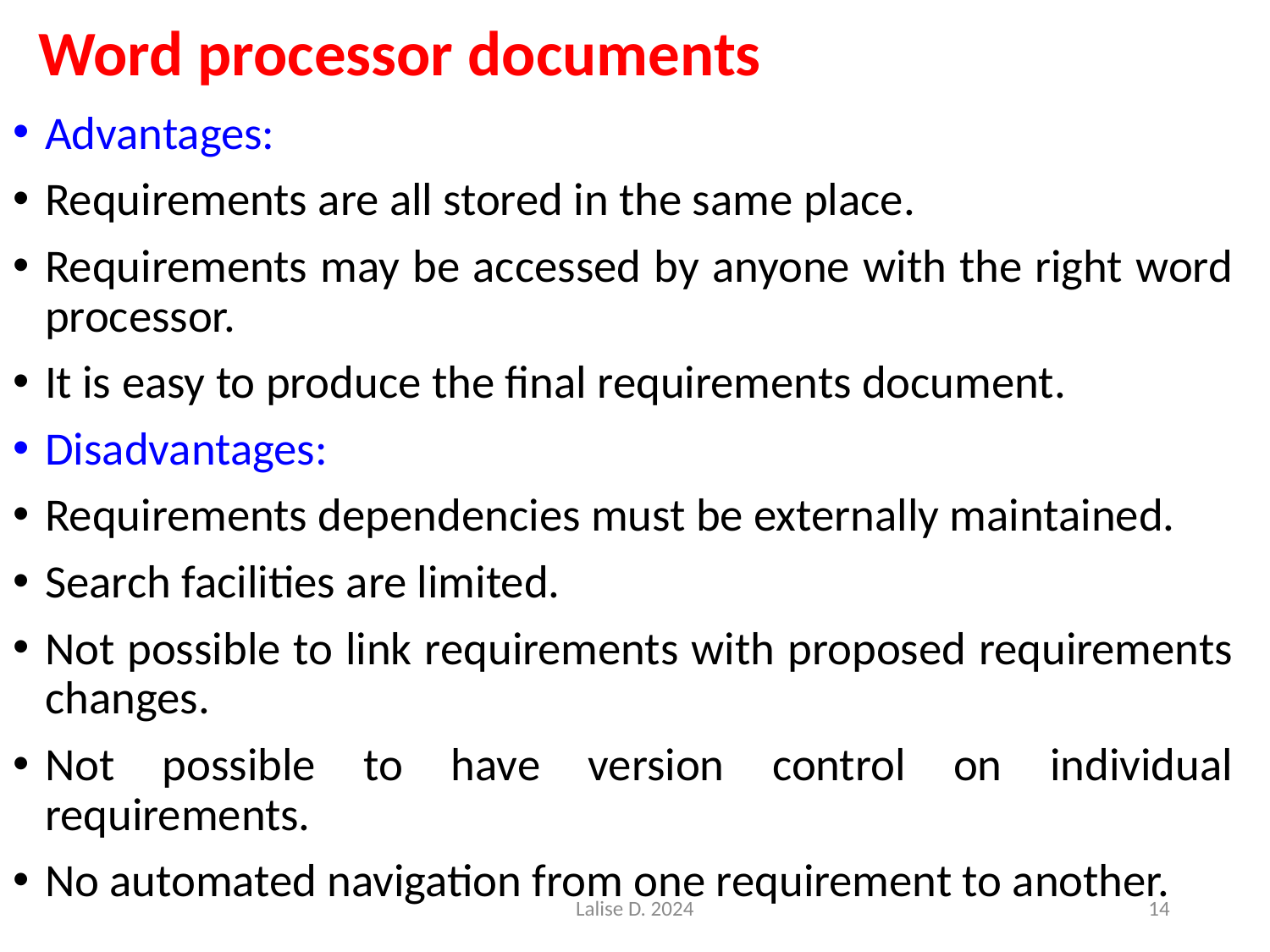

# Word processor documents
Advantages:
Requirements are all stored in the same place.
Requirements may be accessed by anyone with the right word processor.
It is easy to produce the final requirements document.
Disadvantages:
Requirements dependencies must be externally maintained.
Search facilities are limited.
Not possible to link requirements with proposed requirements changes.
Not possible to have version control on individual requirements.
No automated navigation from one requirement to another.

Lalise D. 2024
14